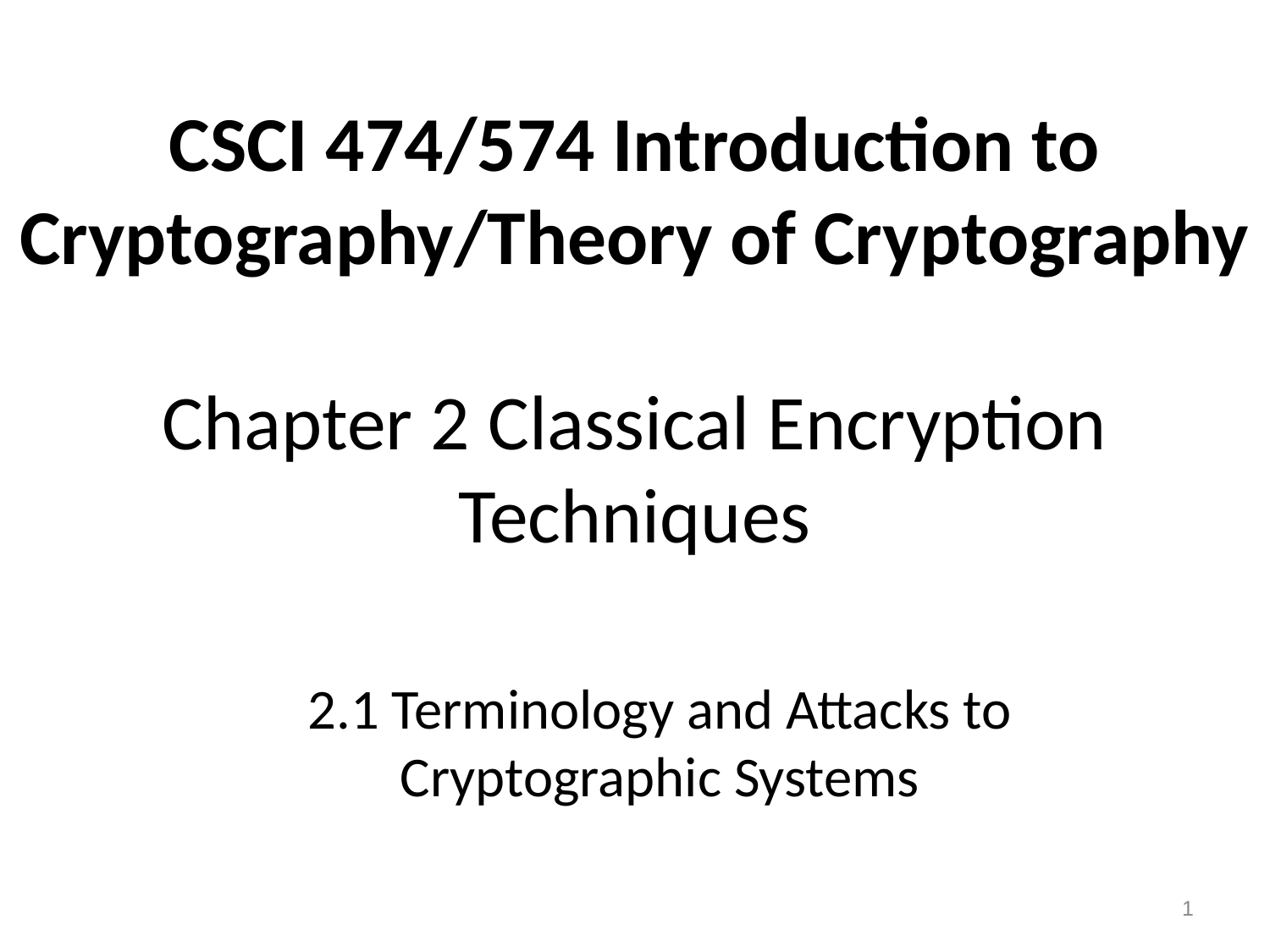

# CSCI 474/574 Introduction to Cryptography/Theory of Cryptography Chapter 2 Classical Encryption Techniques
2.1 Terminology and Attacks to Cryptographic Systems
1